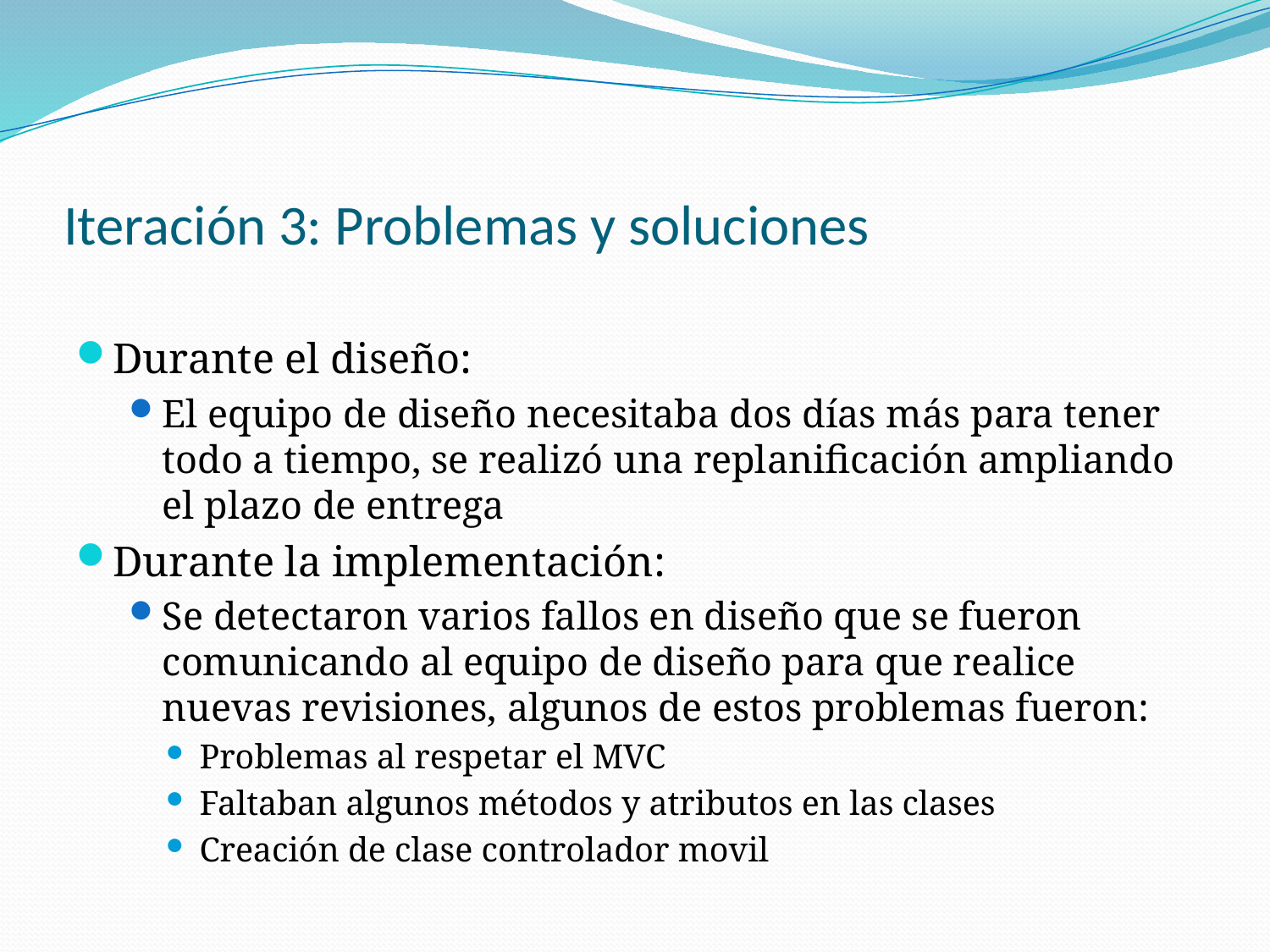

# Iteración 3: Problemas y soluciones

Durante el diseño:
El equipo de diseño necesitaba dos días más para tener todo a tiempo, se realizó una replanificación ampliando el plazo de entrega
Durante la implementación:
Se detectaron varios fallos en diseño que se fueron comunicando al equipo de diseño para que realice nuevas revisiones, algunos de estos problemas fueron:
Problemas al respetar el MVC
Faltaban algunos métodos y atributos en las clases
Creación de clase controlador movil